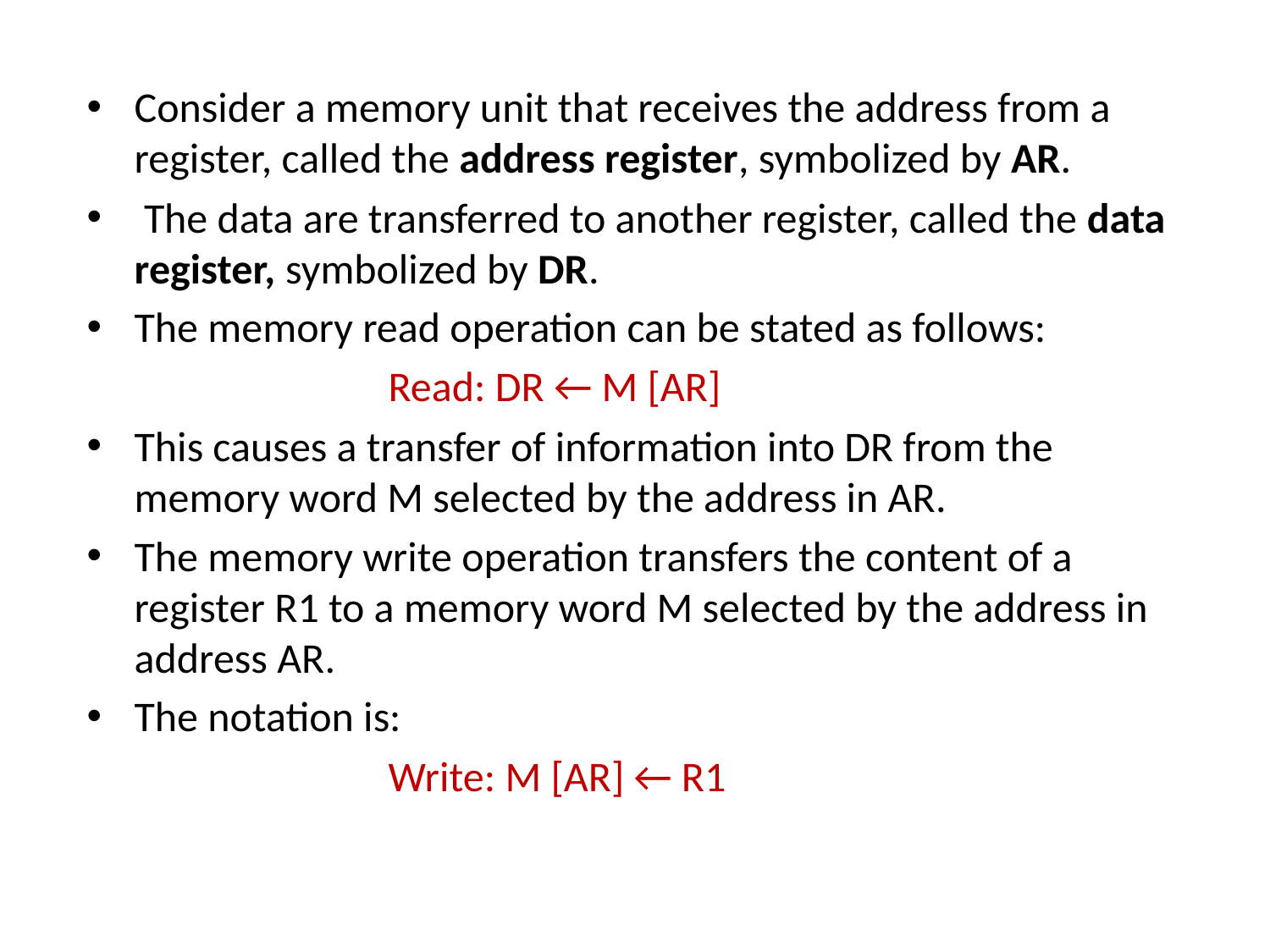

Consider a memory unit that receives the address from a register, called the address register, symbolized by AR.
 The data are transferred to another register, called the data register, symbolized by DR.
The memory read operation can be stated as follows:
			Read: DR ← M [AR]
This causes a transfer of information into DR from the memory word M selected by the address in AR.
The memory write operation transfers the content of a register R1 to a memory word M selected by the address in address AR.
The notation is:
			Write: M [AR] ← R1